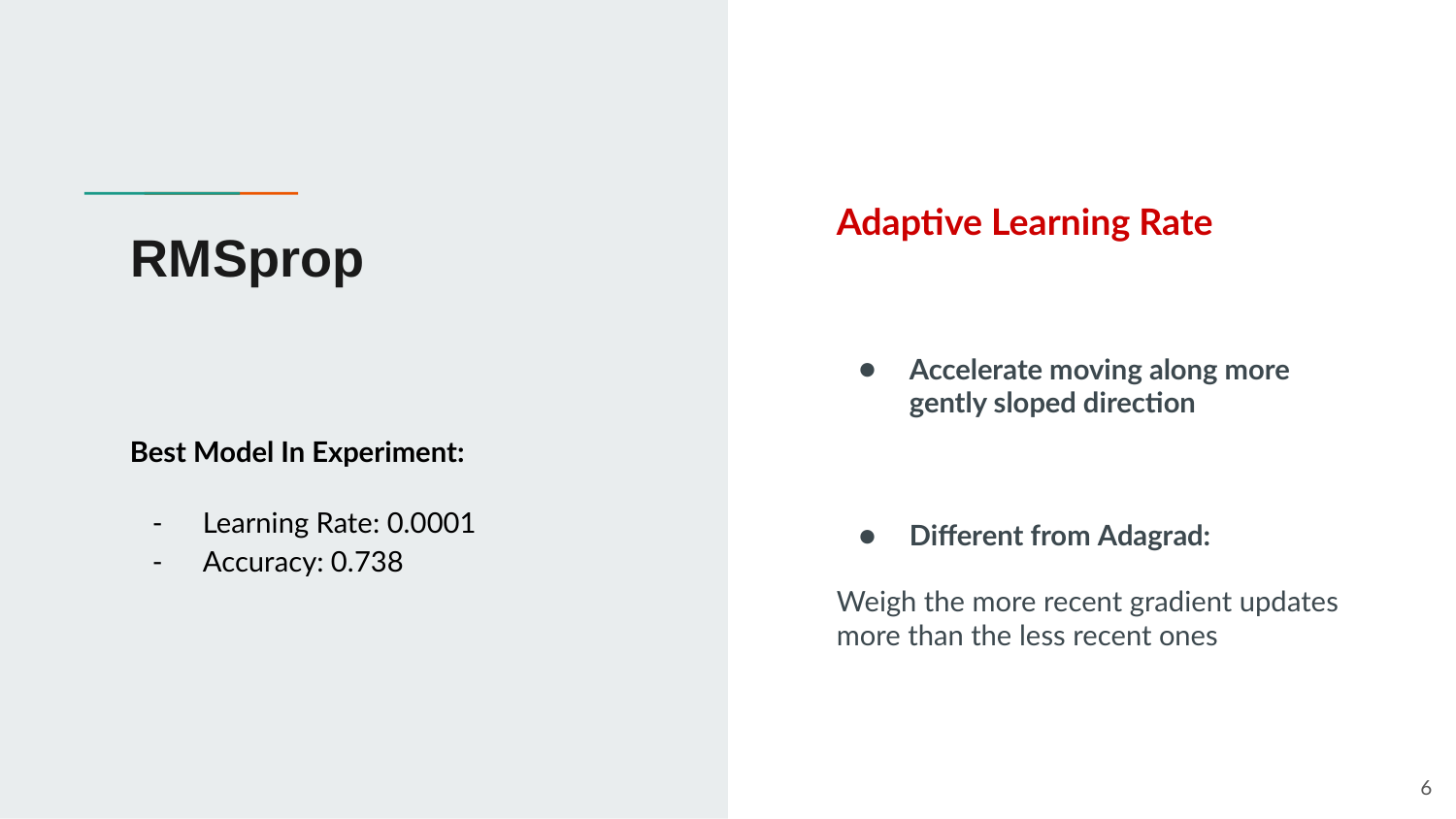

Adaptive Learning Rate

Accelerate moving along more gently sloped direction

Different from Adagrad:
Weigh the more recent gradient updates more than the less recent ones
# RMSprop
Best Model In Experiment:
Learning Rate: 0.0001
Accuracy: 0.738
6